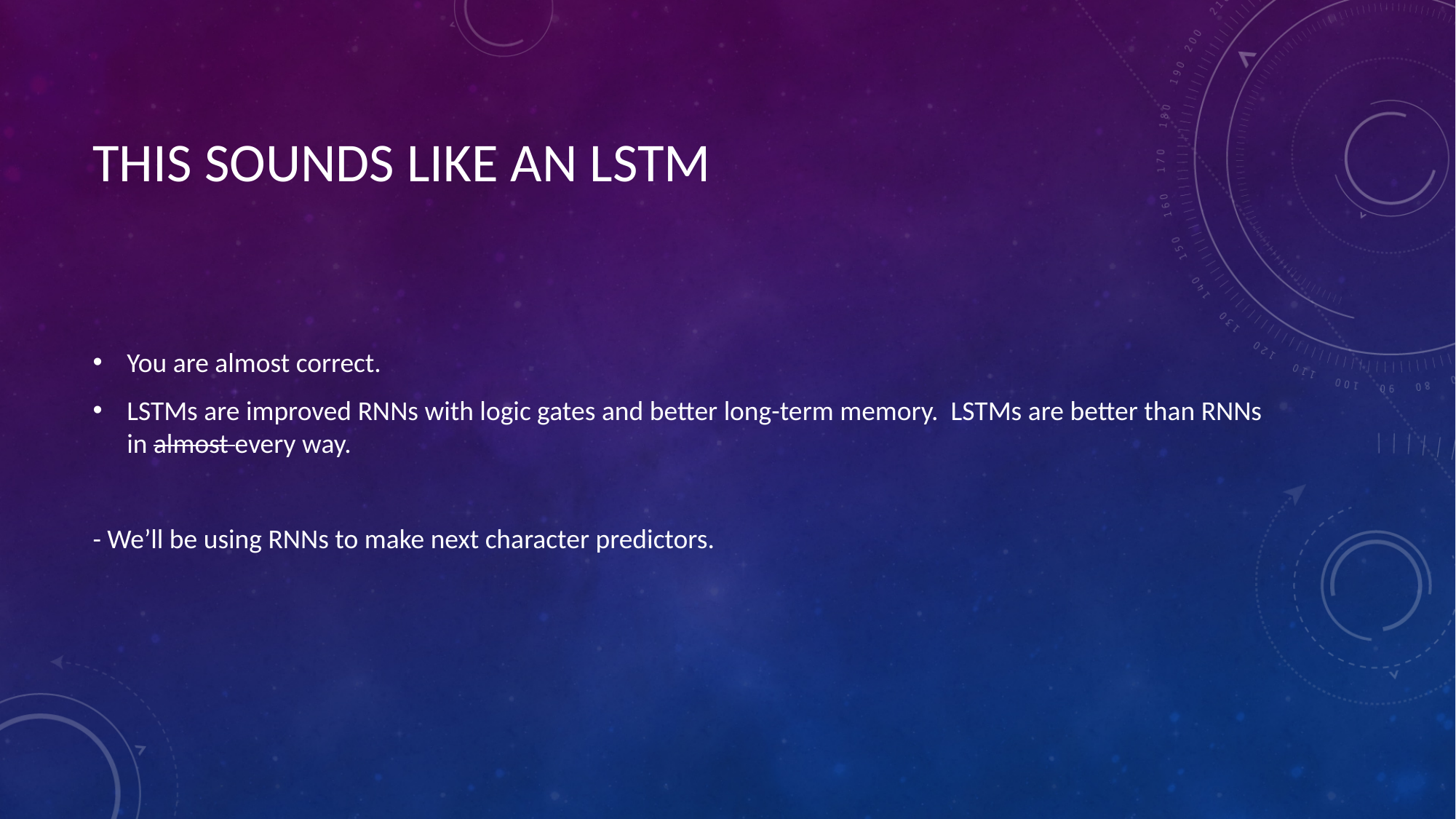

# This sounds like an LSTM
You are almost correct.
LSTMs are improved RNNs with logic gates and better long-term memory.  LSTMs are better than RNNs in almost every way.

- We’ll be using RNNs to make next character predictors.